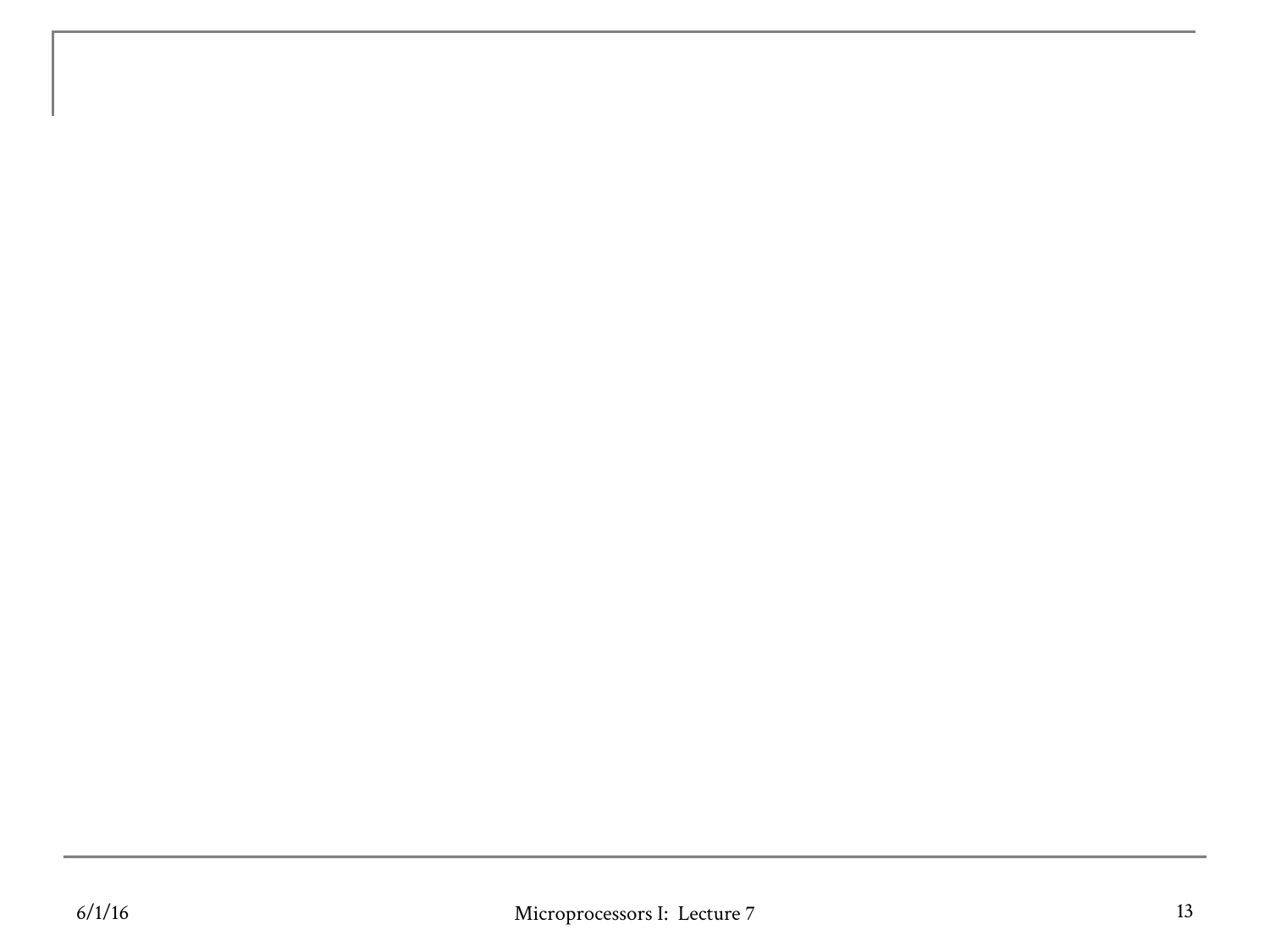

#

6/1/16
13
Microprocessors I:  Lecture 7